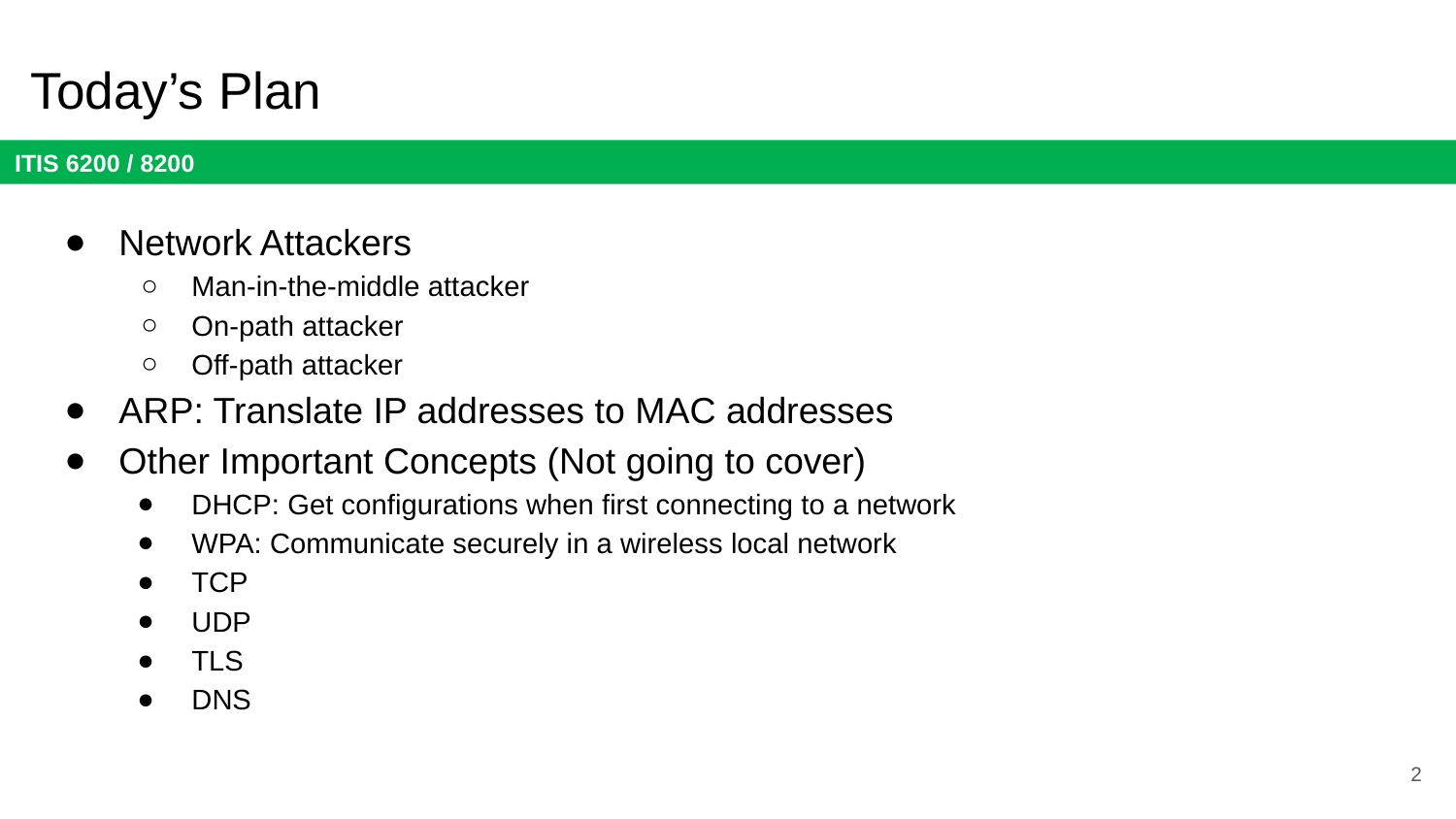

# Today’s Plan
Network Attackers
Man-in-the-middle attacker
On-path attacker
Off-path attacker
ARP: Translate IP addresses to MAC addresses
Other Important Concepts (Not going to cover)
DHCP: Get configurations when first connecting to a network
WPA: Communicate securely in a wireless local network
TCP
UDP
TLS
DNS

2